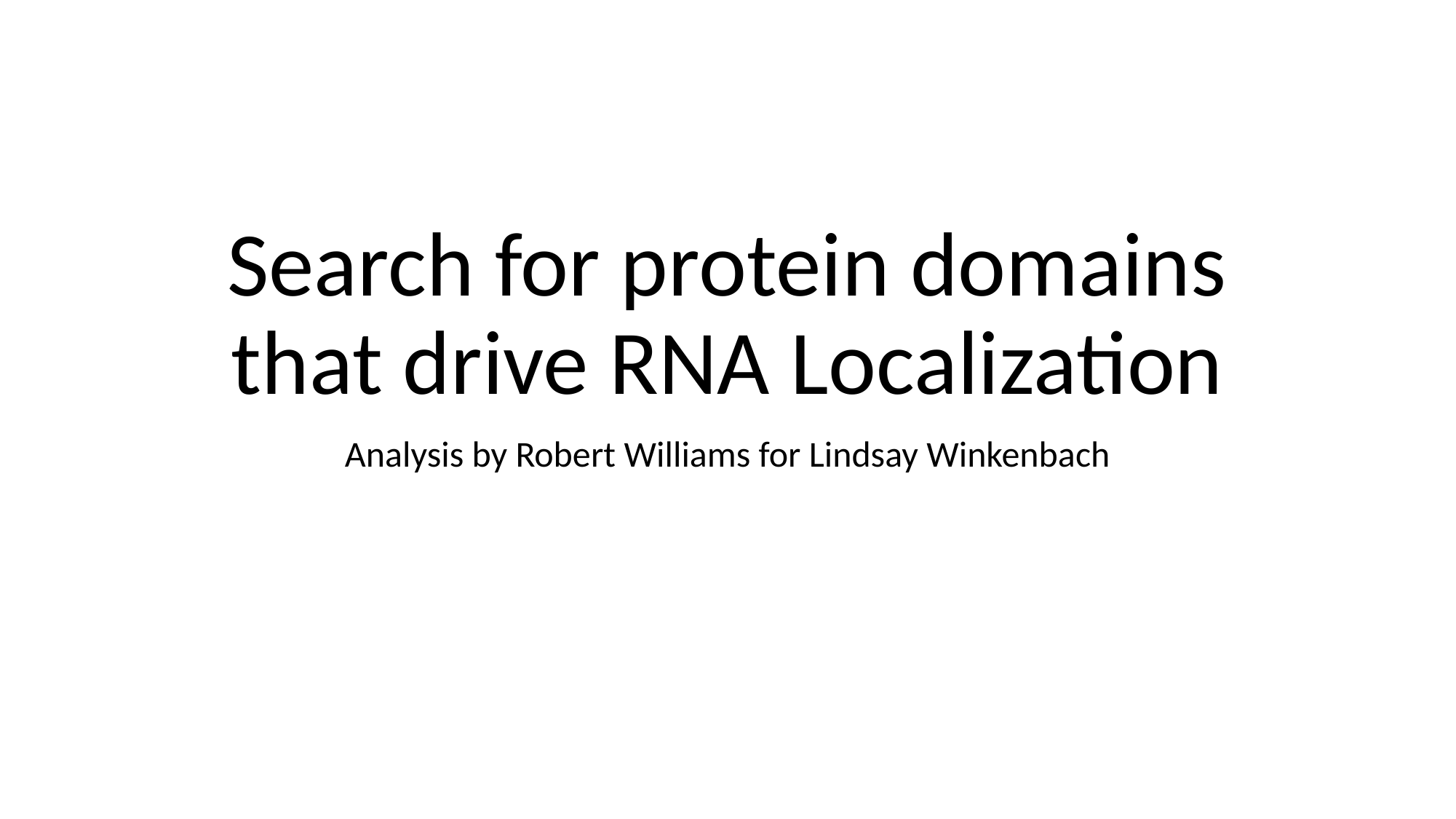

# Search for protein domains that drive RNA Localization
Analysis by Robert Williams for Lindsay Winkenbach